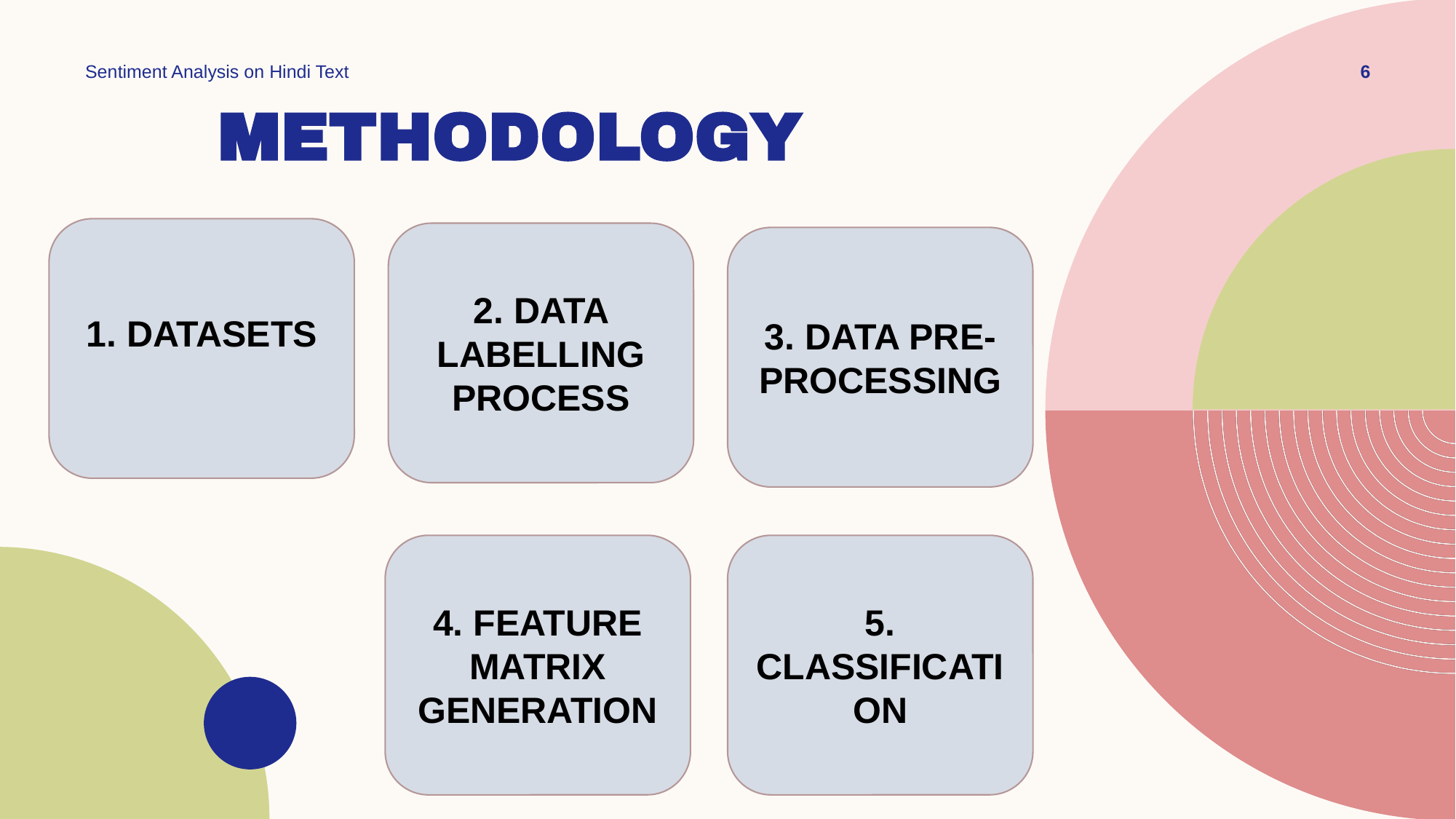

Sentiment Analysis on Hindi Text
6
# methodology
DATASETS

2. DATA LABELLING PROCESS
3. DATA PRE-PROCESSING
4. FEATURE MATRIX GENERATION
5. CLASSIFICATION